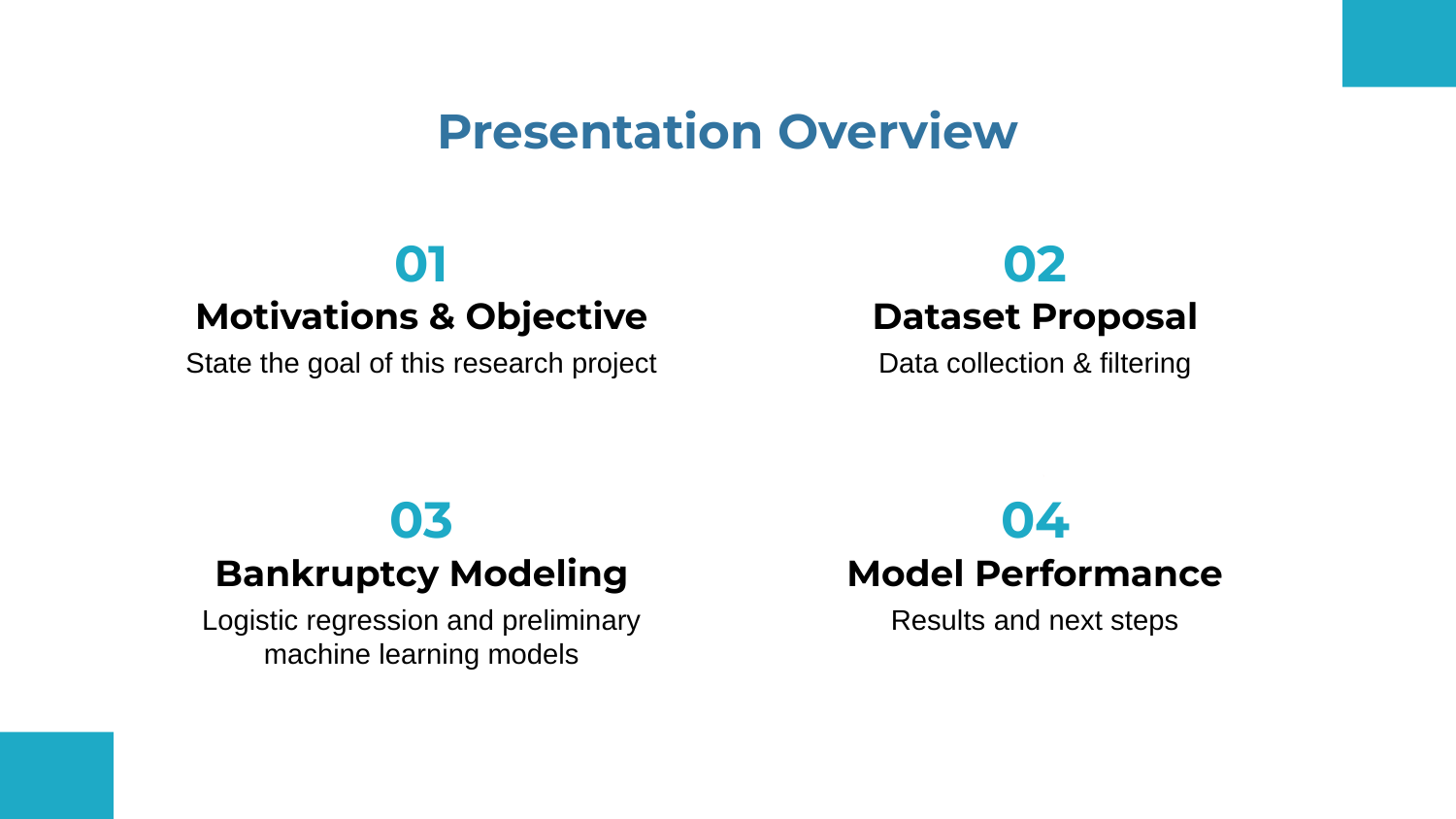

# Presentation Overview
01
02
Motivations & Objective
Dataset Proposal
State the goal of this research project

Data collection & filtering

03
04
Bankruptcy Modeling
Model Performance
Logistic regression and preliminary machine learning models

Results and next steps